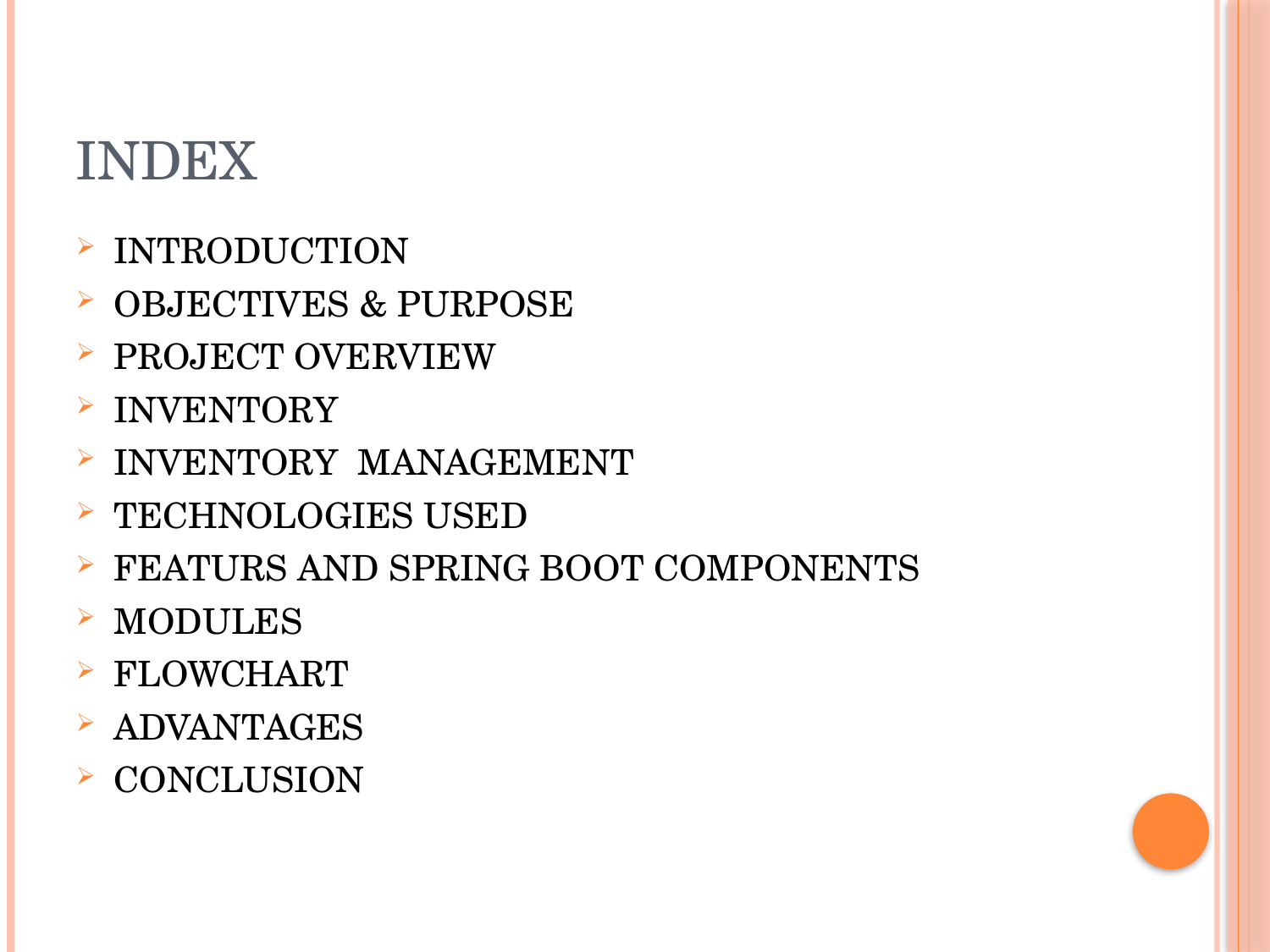

# INDEX
INTRODUCTION
OBJECTIVES & PURPOSE
PROJECT OVERVIEW
INVENTORY
INVENTORY  MANAGEMENT
TECHNOLOGIES USED
FEATURS AND SPRING BOOT COMPONENTS
MODULES
FLOWCHART
ADVANTAGES
CONCLUSION